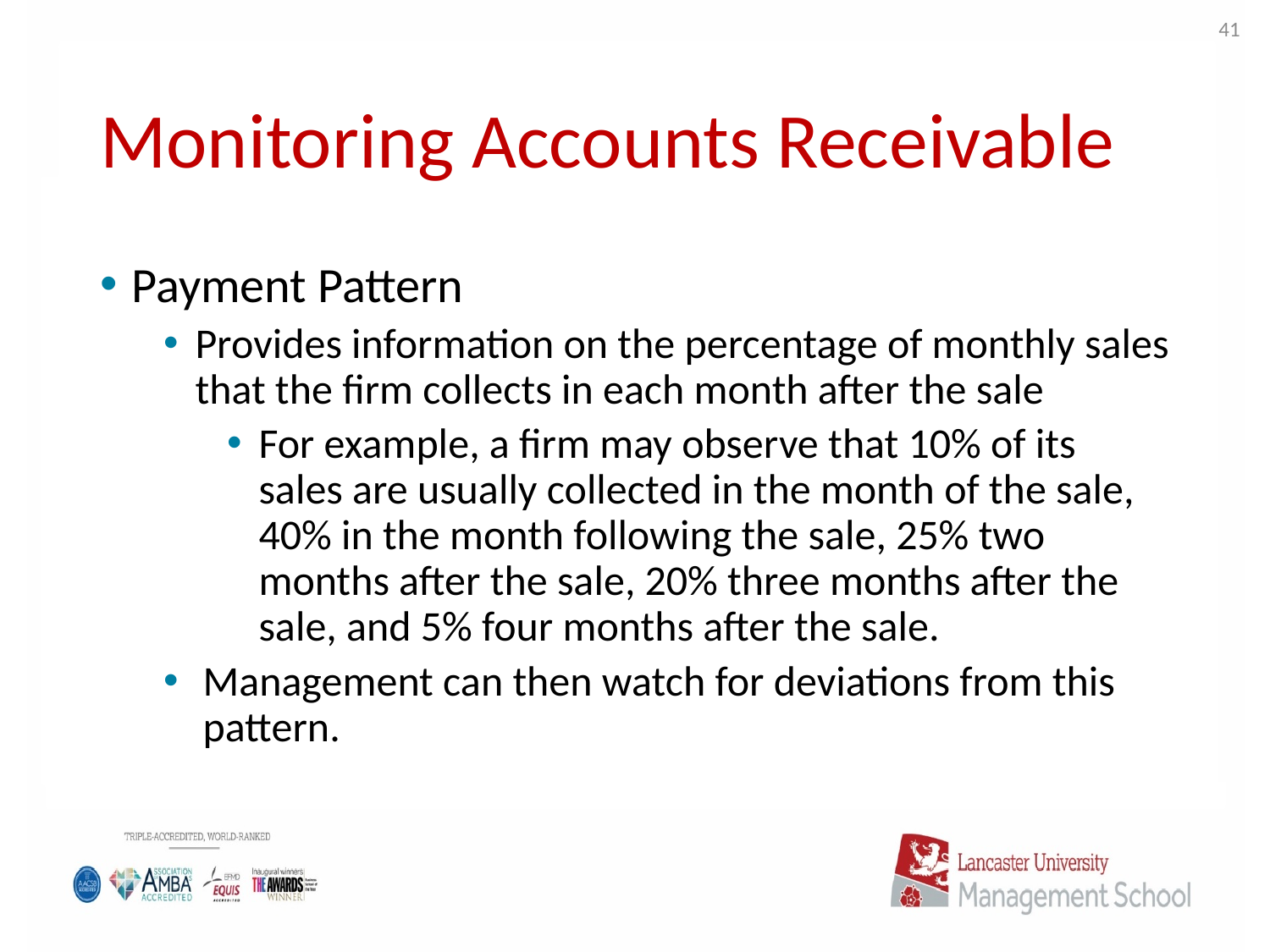

41
# Monitoring Accounts Receivable
Payment Pattern
Provides information on the percentage of monthly sales that the firm collects in each month after the sale
For example, a firm may observe that 10% of its sales are usually collected in the month of the sale, 40% in the month following the sale, 25% two months after the sale, 20% three months after the sale, and 5% four months after the sale.
Management can then watch for deviations from this pattern.